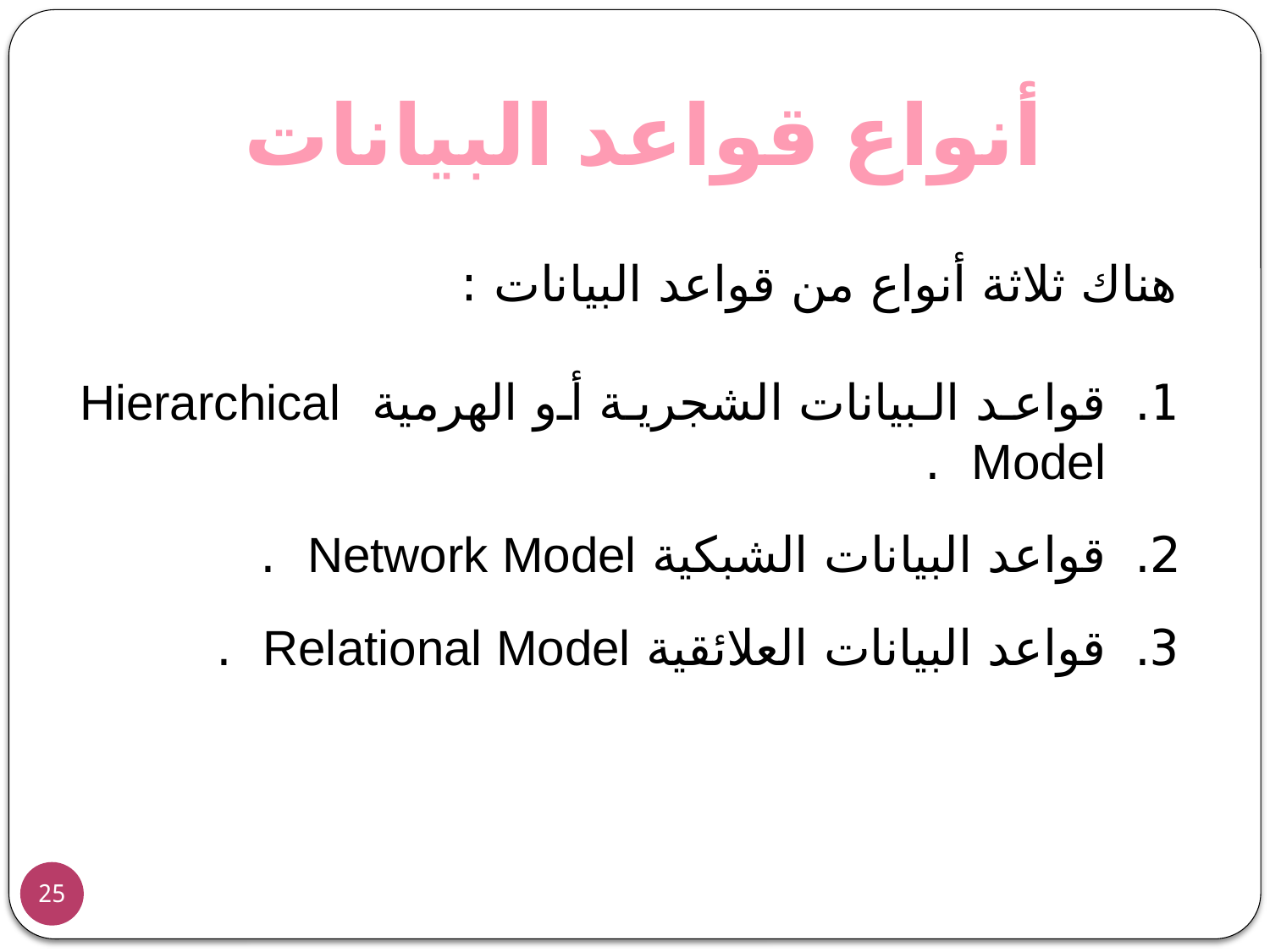

# أنواع قواعد البيانات
هناك ثلاثة أنواع من قواعد البيانات :

قواعد البيانات الشجرية أو الهرمية  Hierarchical Model  .

قواعد البيانات الشبكية Network Model  .

قواعد البيانات العلائقية Relational Model  .

25